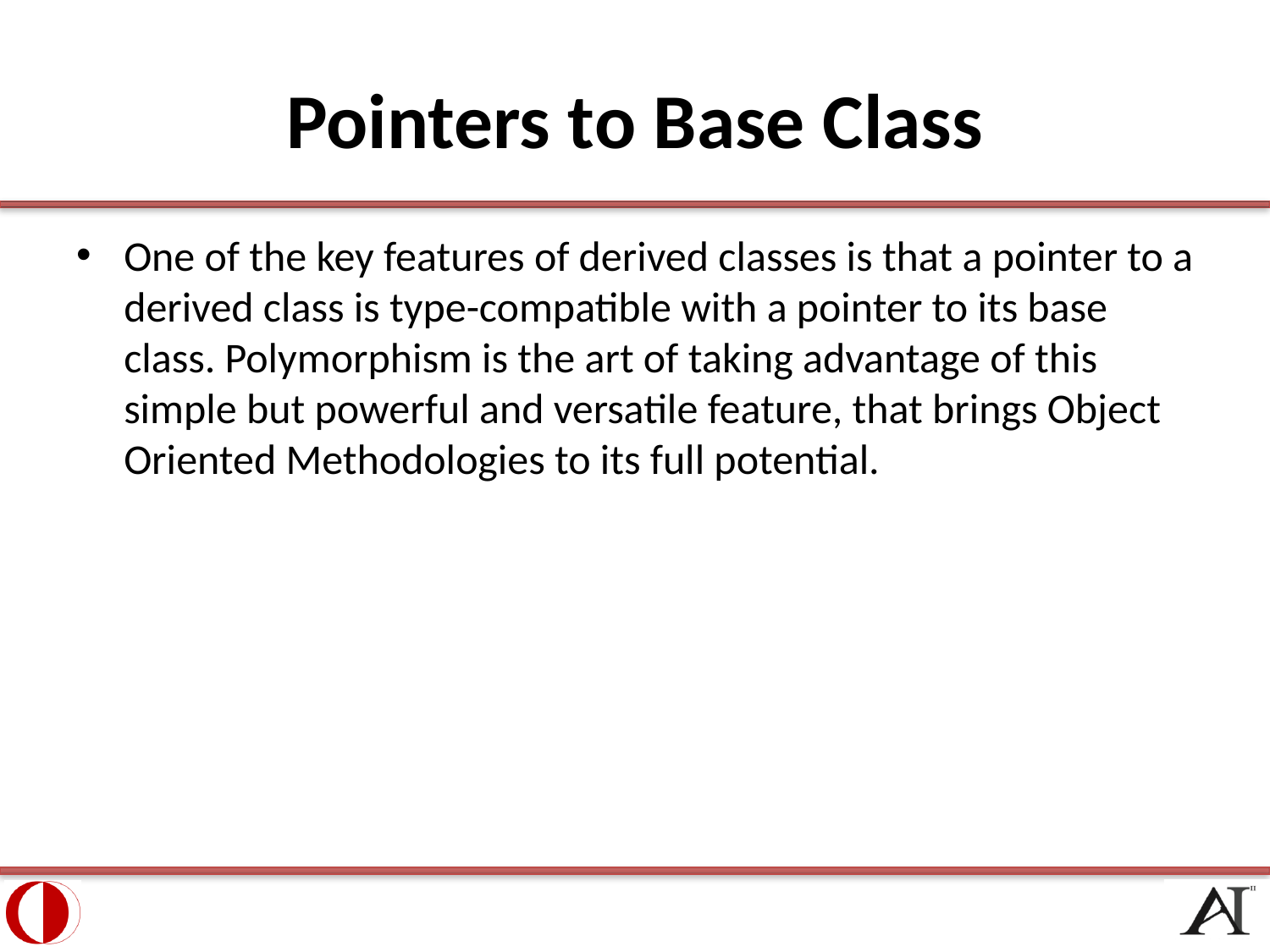

# Pointers to Base Class
One of the key features of derived classes is that a pointer to a derived class is type-compatible with a pointer to its base class. Polymorphism is the art of taking advantage of this simple but powerful and versatile feature, that brings Object Oriented Methodologies to its full potential.
25